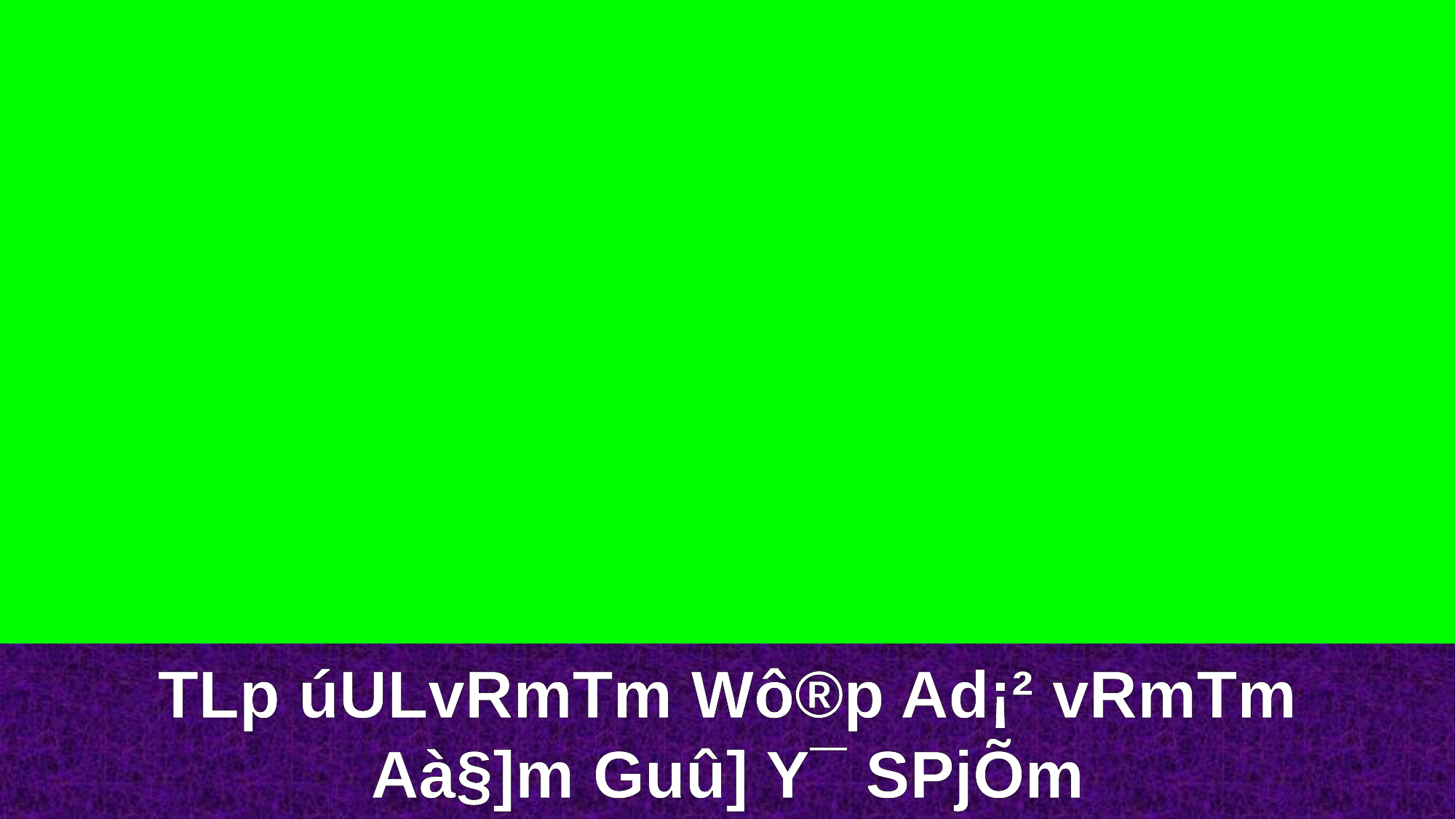

TLp úULvRmTm Wô®p Ad¡² vRmTm
Aà§]m Guû] Y¯ SPjÕm